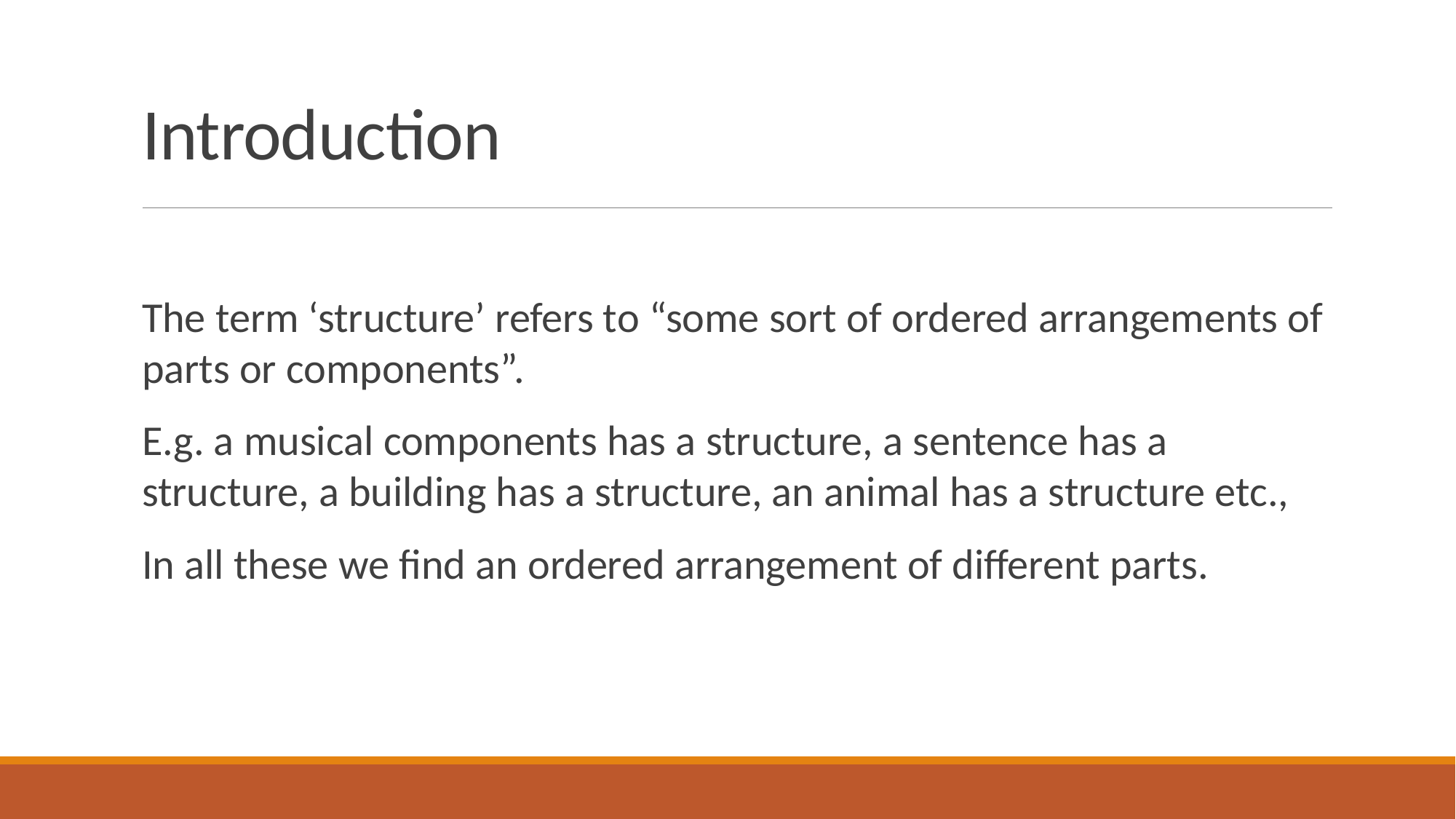

# Introduction
The term ‘structure’ refers to “some sort of ordered arrangements of parts or components”.
E.g. a musical components has a structure, a sentence has a structure, a building has a structure, an animal has a structure etc.,
In all these we find an ordered arrangement of different parts.